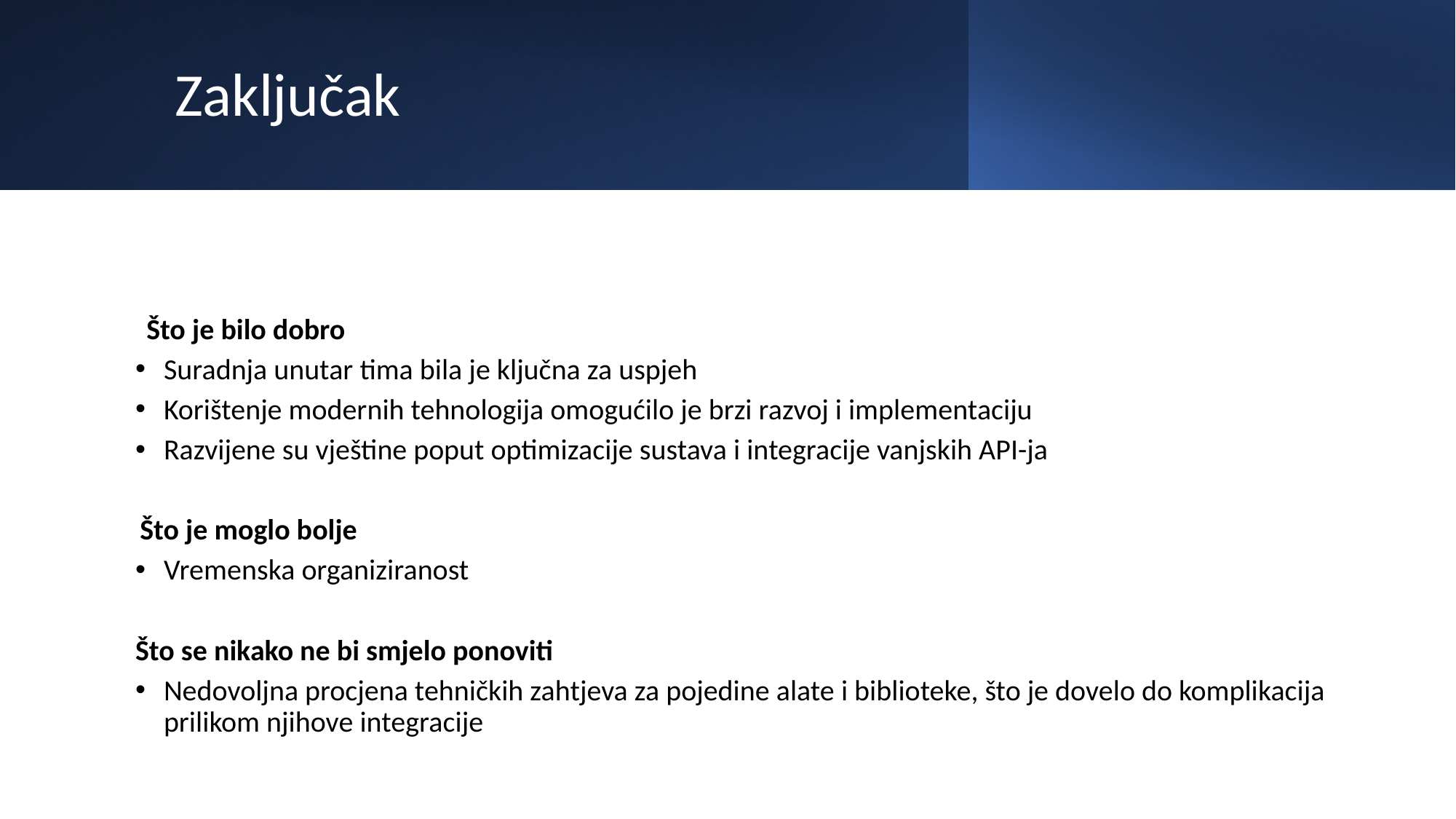

Zaključak

      Što je bilo dobro
Suradnja unutar tima bila je ključna za uspjeh
Korištenje modernih tehnologija omogućilo je brzi razvoj i implementaciju
Razvijene su vještine poput optimizacije sustava i integracije vanjskih API-ja

     Što je moglo bolje
Vremenska organiziranost

Što se nikako ne bi smjelo ponoviti
Nedovoljna procjena tehničkih zahtjeva za pojedine alate i biblioteke, što je dovelo do komplikacija prilikom njihove integracije